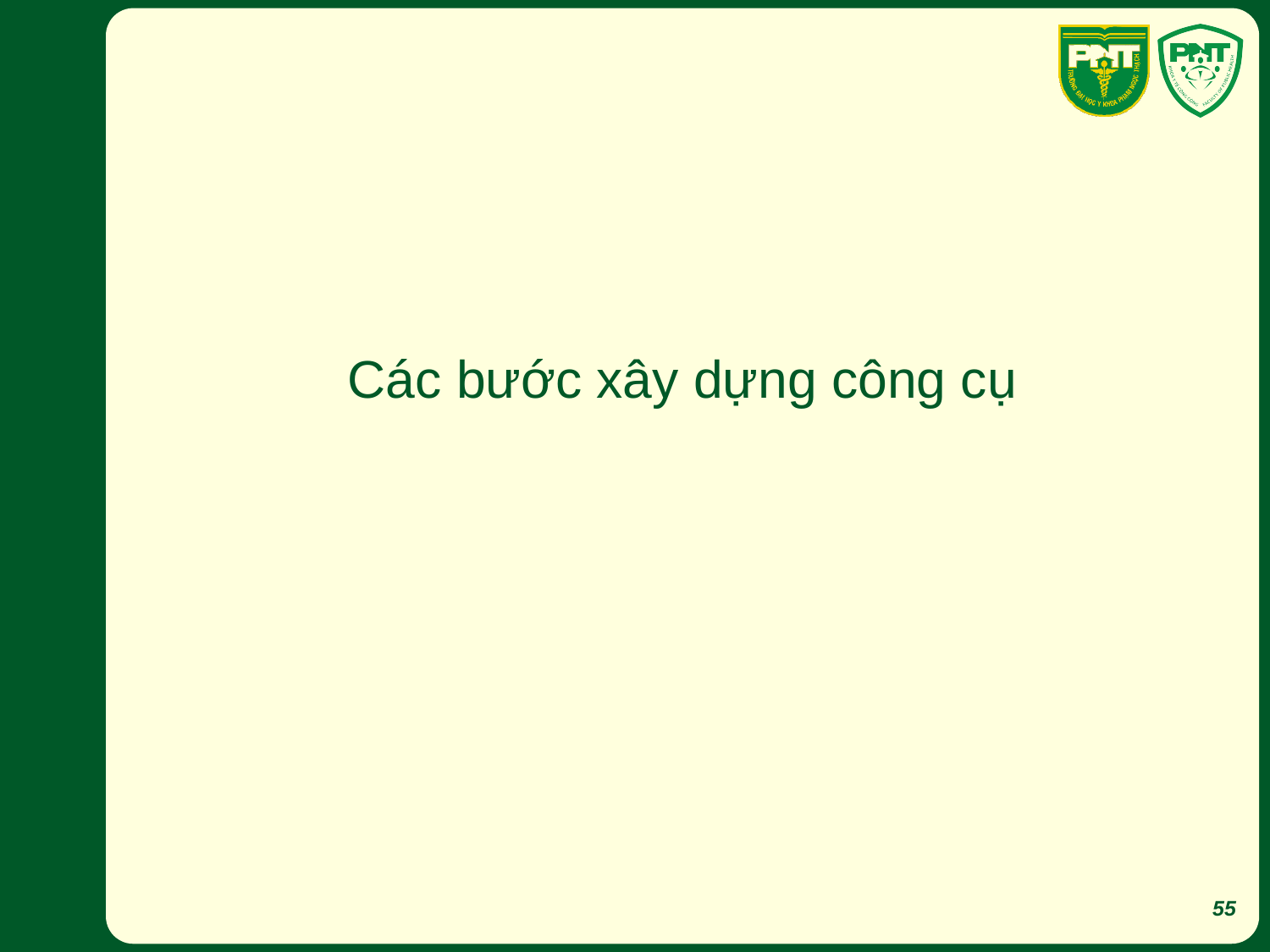

# Các bước xây dựng công cụ

55